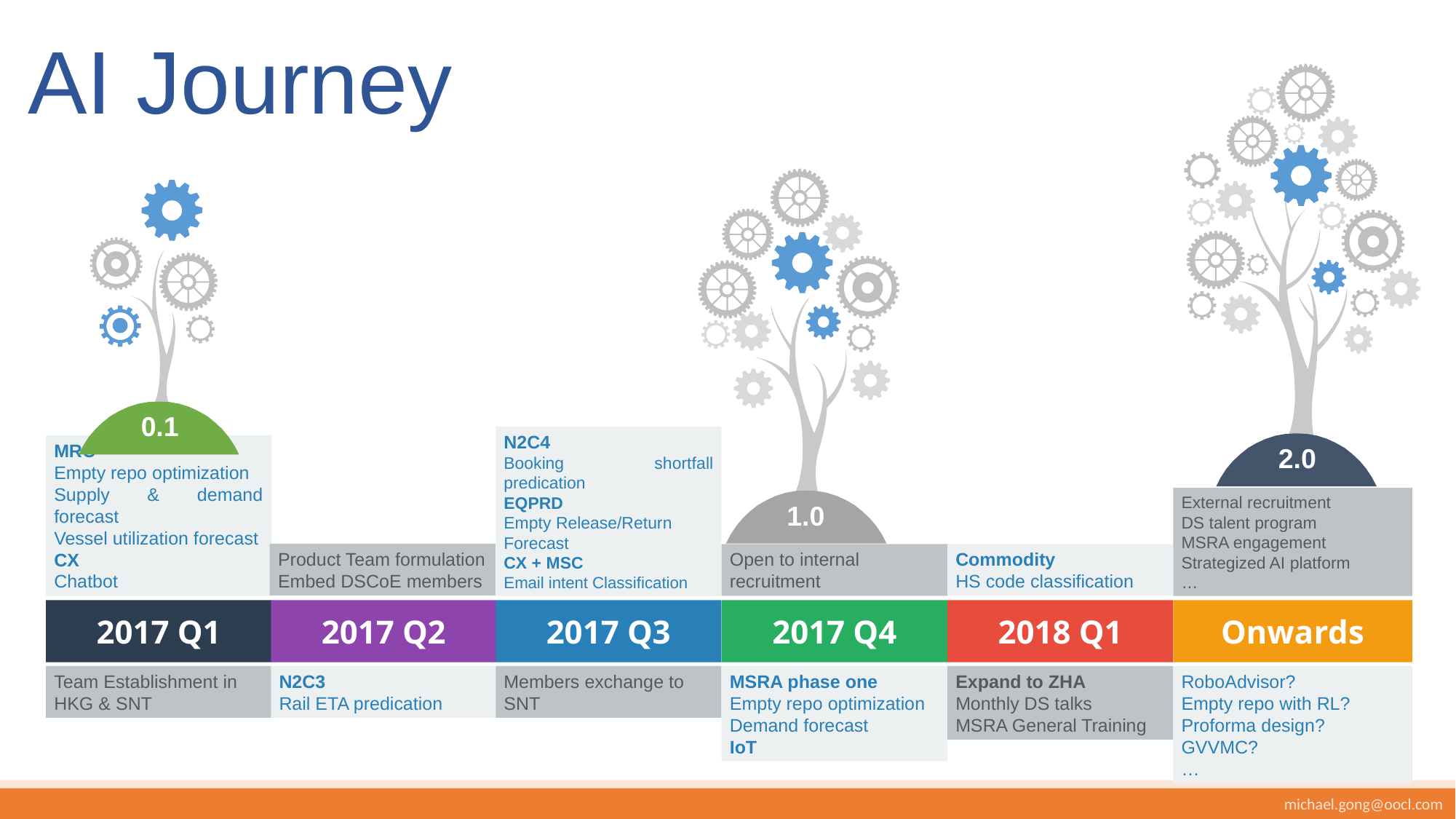

AI Journey

1.0

0.1

2.0
N2C4
Booking shortfall predication
EQPRD
Empty Release/Return Forecast
CX + MSC
Email intent Classification
MRO
Empty repo optimization
Supply & demand forecast
Vessel utilization forecast
CX
Chatbot
External recruitment
DS talent program
MSRA engagement
Strategized AI platform
…
Open to internal recruitment
Commodity
HS code classification
Product Team formulation
Embed DSCoE members
2017 Q1
2017 Q2
2017 Q3
2017 Q4
2018 Q1
Onwards
MSRA phase one
Empty repo optimization
Demand forecast
IoT
Expand to ZHA
Monthly DS talks
MSRA General Training
RoboAdvisor?
Empty repo with RL?
Proforma design?
GVVMC?
…
Team Establishment in
HKG & SNT
N2C3
Rail ETA predication
Members exchange to SNT